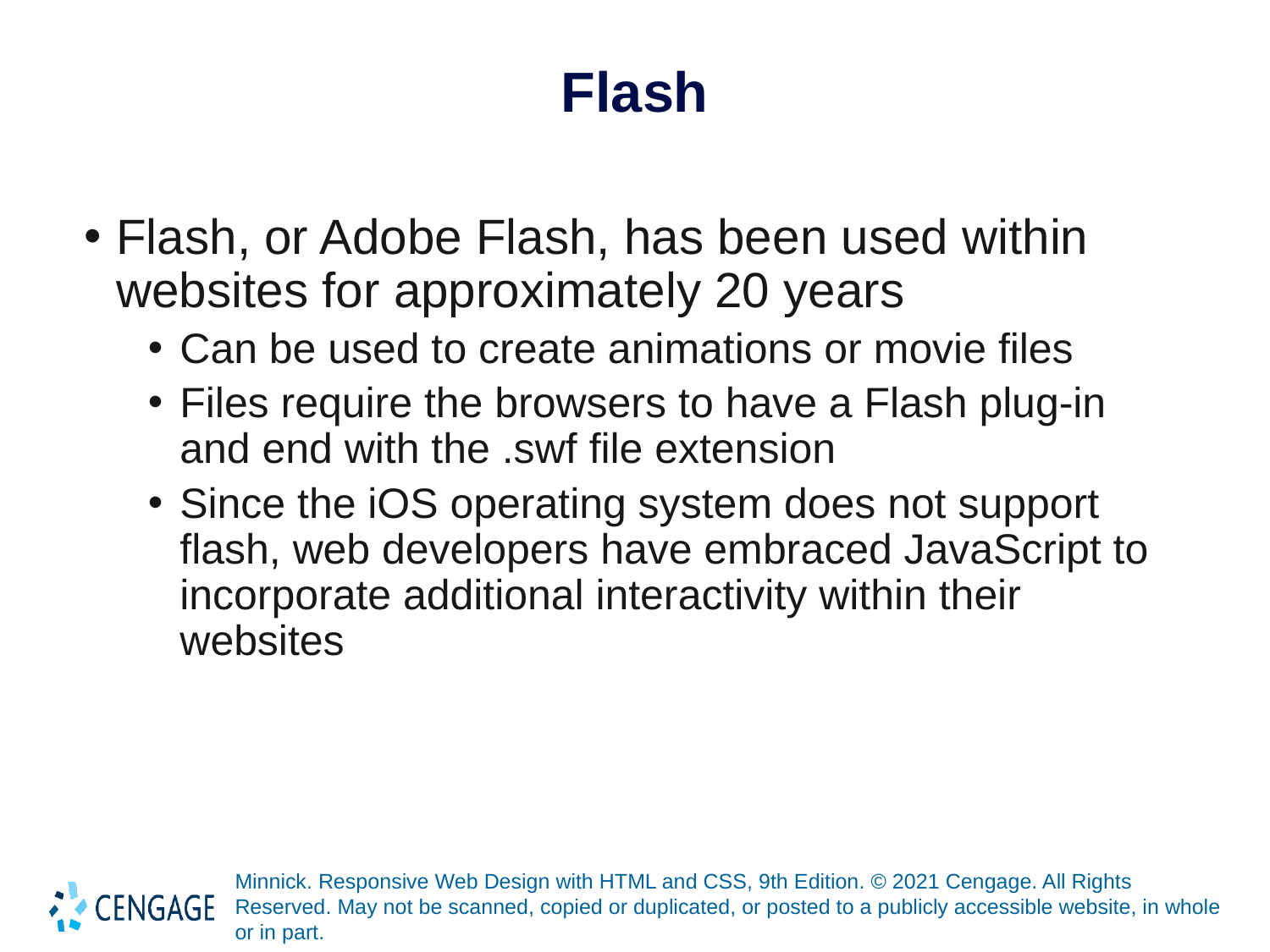

# Flash
Flash, or Adobe Flash, has been used within websites for approximately 20 years
Can be used to create animations or movie files
Files require the browsers to have a Flash plug-in and end with the .swf file extension
Since the iOS operating system does not support flash, web developers have embraced JavaScript to incorporate additional interactivity within their websites
Minnick. Responsive Web Design with HTML and CSS, 9th Edition. © 2021 Cengage. All Rights Reserved. May not be scanned, copied or duplicated, or posted to a publicly accessible website, in whole or in part.